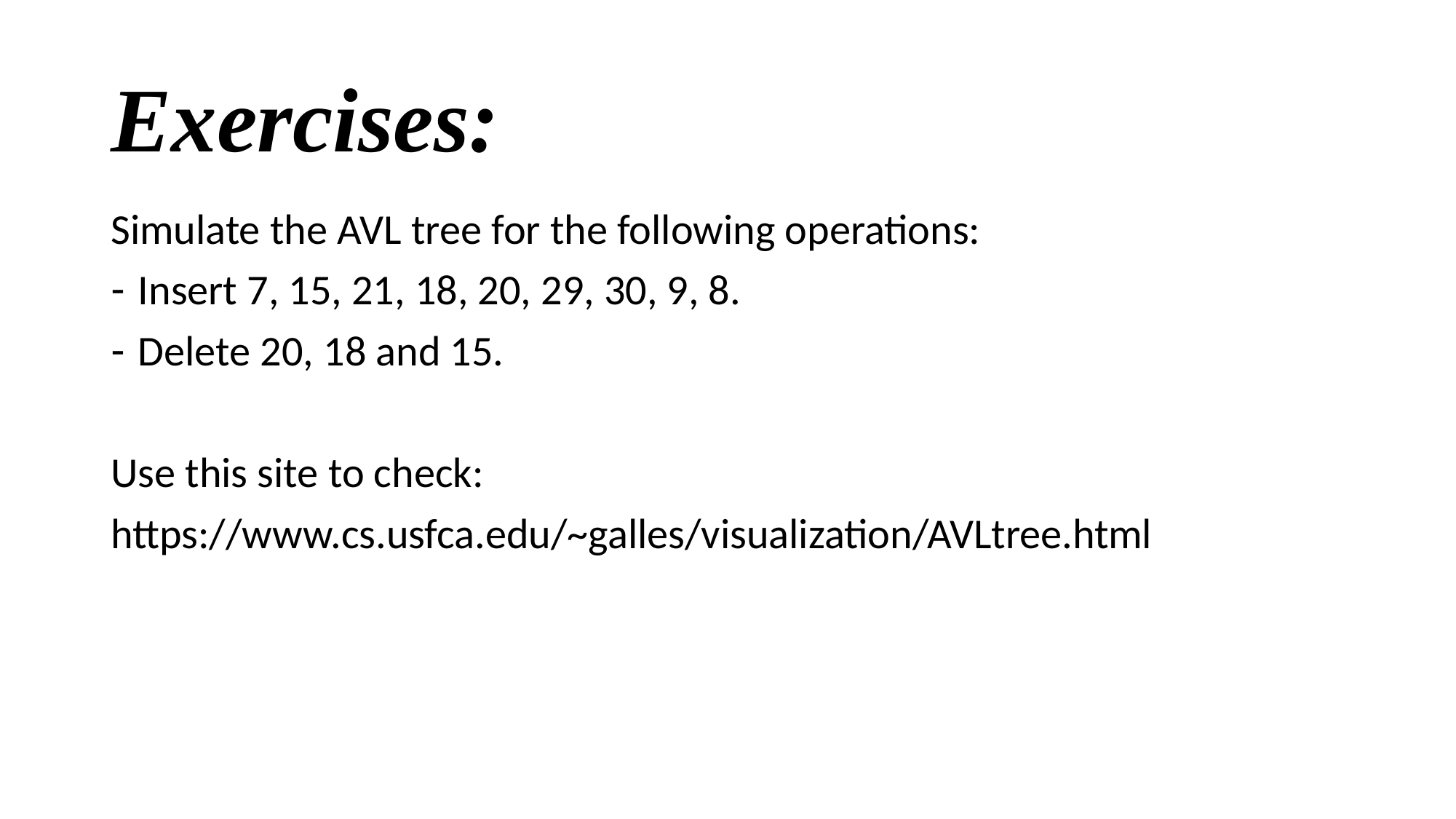

# Exercises:
Simulate the AVL tree for the following operations:
Insert 7, 15, 21, 18, 20, 29, 30, 9, 8.
Delete 20, 18 and 15.

Use this site to check:
https://www.cs.usfca.edu/~galles/visualization/AVLtree.html